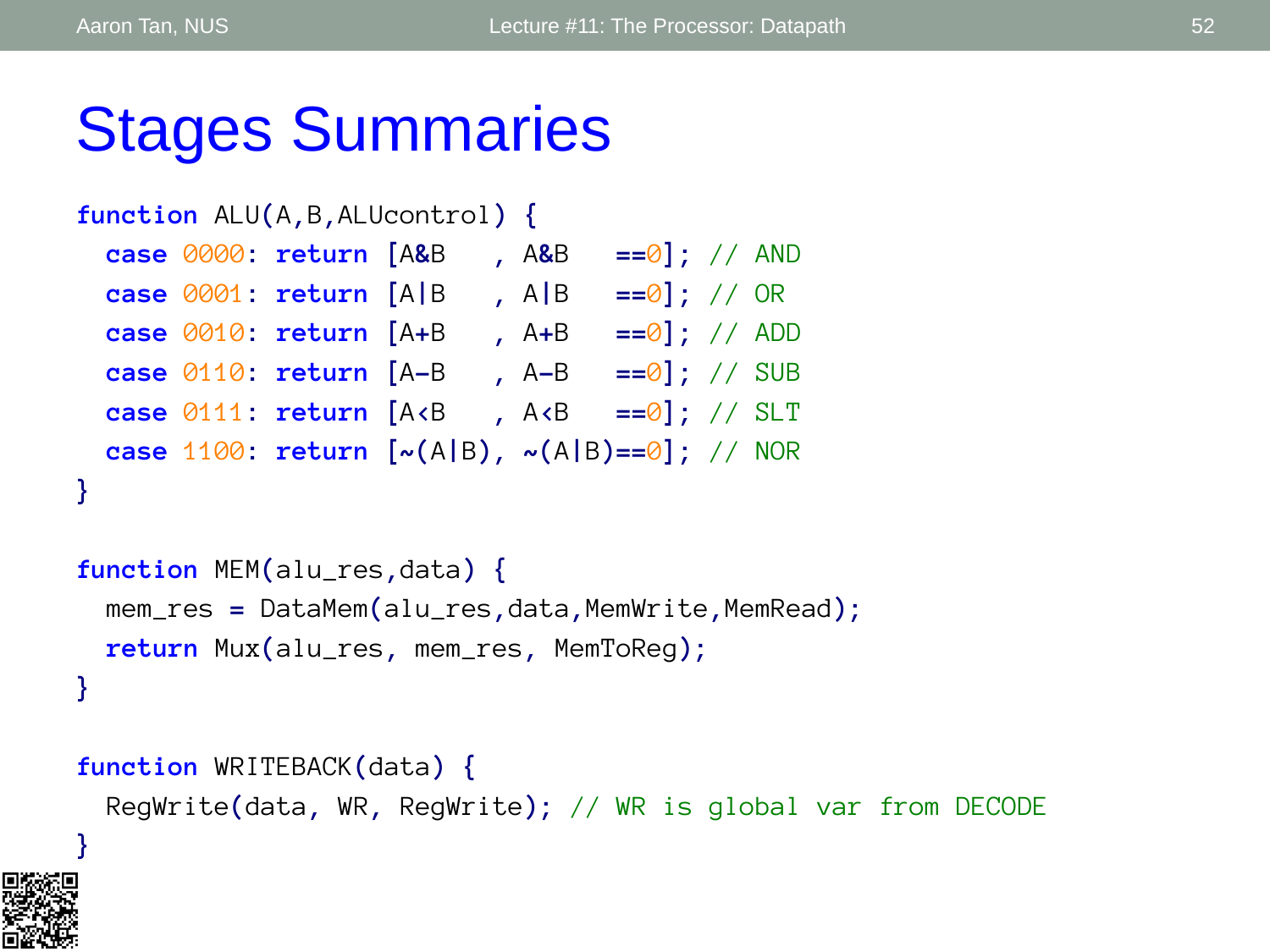

Aaron Tan, NUS
Lecture #11: The Processor: Datapath
52
Stages Summaries
function ALU(A,B,ALUcontrol) {
  case 0000: return [A&B   , A&B   ==0]; // AND
  case 0001: return [A|B   , A|B   ==0]; // OR
  case 0010: return [A+B   , A+B   ==0]; // ADD
  case 0110: return [A-B   , A-B   ==0]; // SUB
  case 0111: return [A<B   , A<B   ==0]; // SLT
  case 1100: return [~(A|B), ~(A|B)==0]; // NOR
}

function MEM(alu_res,data) {
  mem_res = DataMem(alu_res,data,MemWrite,MemRead);
  return Mux(alu_res, mem_res, MemToReg);
}

function WRITEBACK(data) {
  RegWrite(data, WR, RegWrite); // WR is global var from DECODE
}